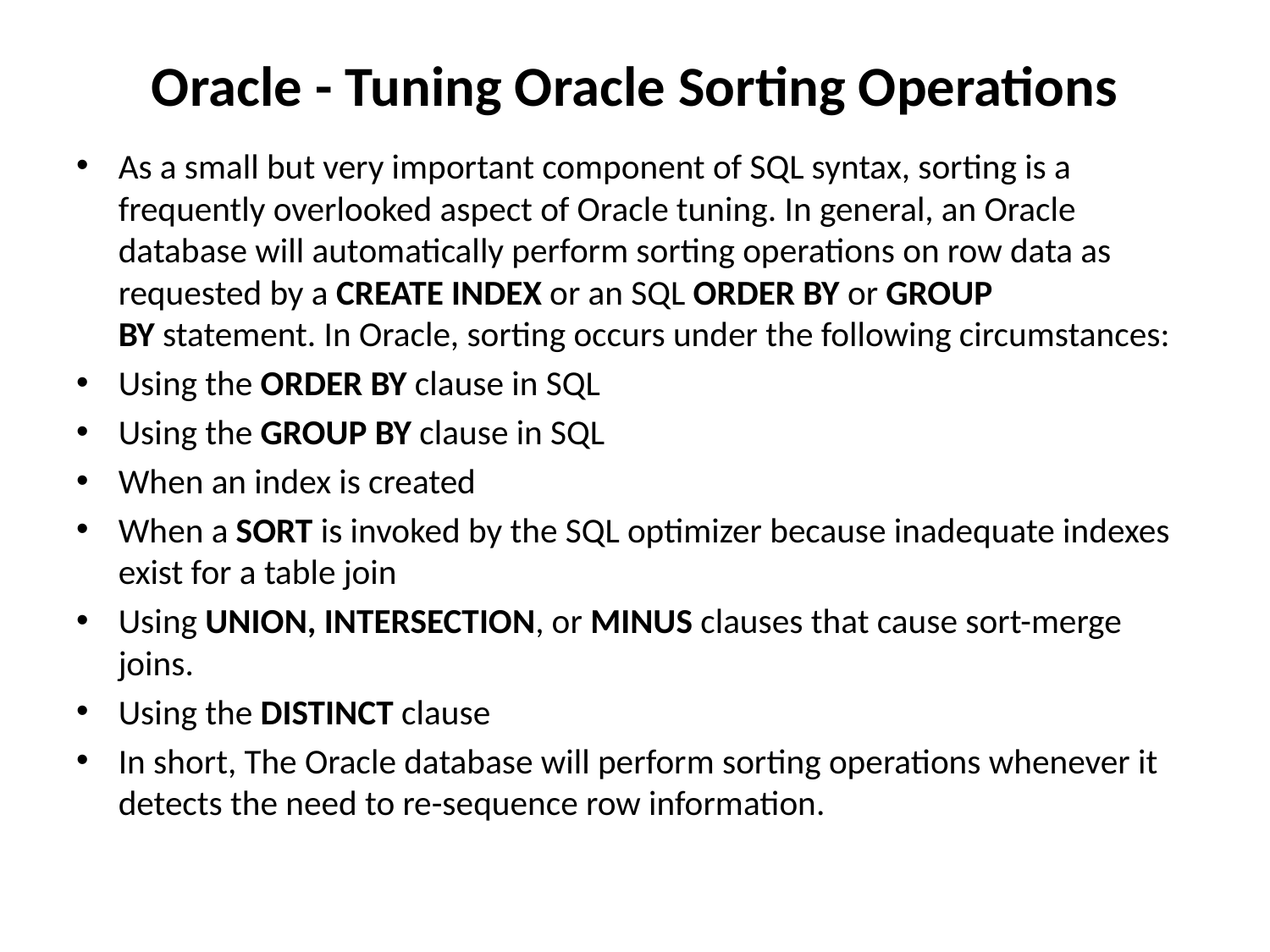

# Oracle - Tuning Oracle Sorting Operations
As a small but very important component of SQL syntax, sorting is a frequently overlooked aspect of Oracle tuning. In general, an Oracle database will automatically perform sorting operations on row data as requested by a CREATE INDEX or an SQL ORDER BY or GROUP BY statement. In Oracle, sorting occurs under the following circumstances:
Using the ORDER BY clause in SQL
Using the GROUP BY clause in SQL
When an index is created
When a SORT is invoked by the SQL optimizer because inadequate indexes exist for a table join
Using UNION, INTERSECTION, or MINUS clauses that cause sort-merge joins.
Using the DISTINCT clause
In short, The Oracle database will perform sorting operations whenever it detects the need to re-sequence row information.